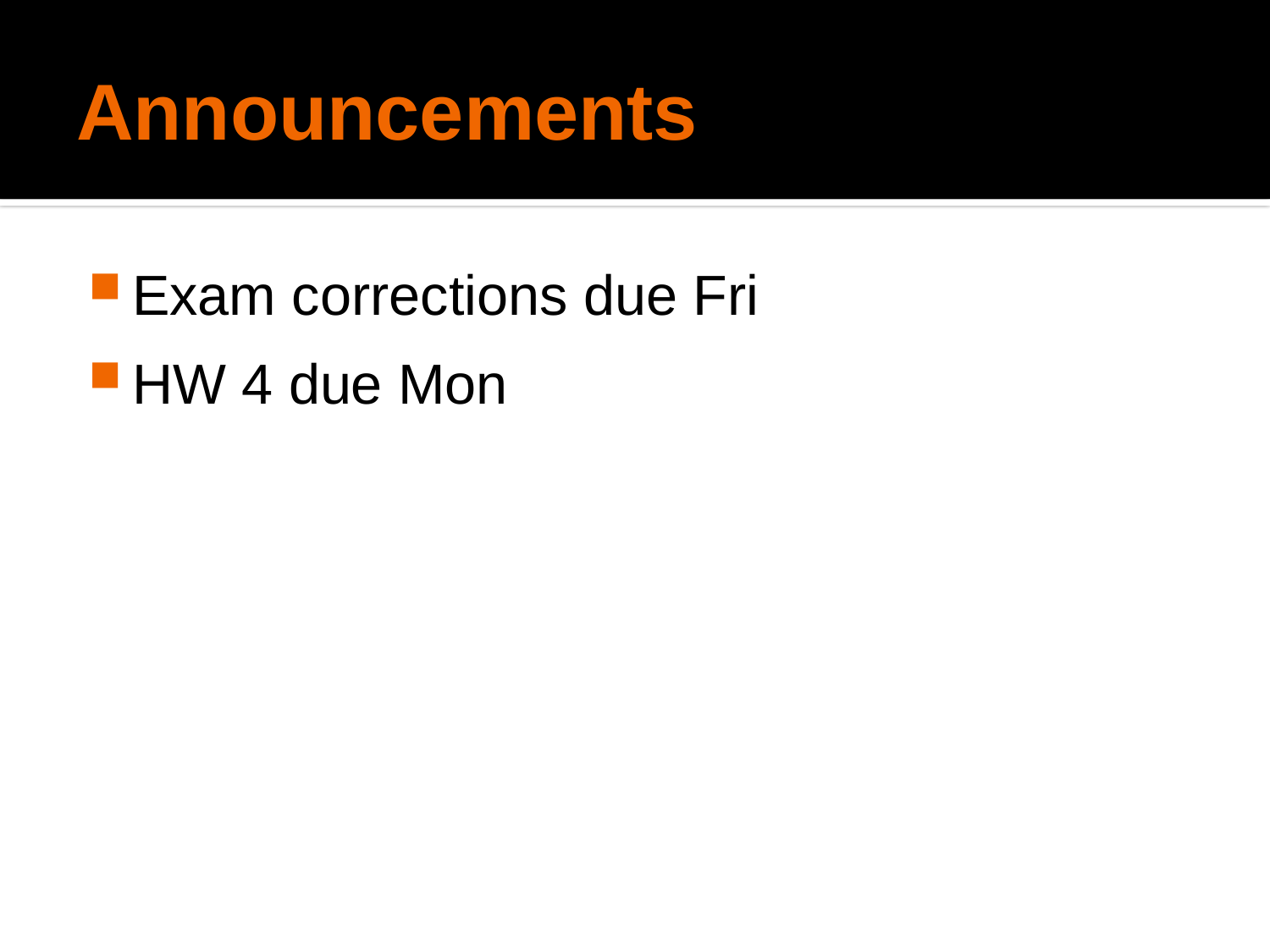

# Announcements
Exam corrections due Fri

HW 4 due Mon